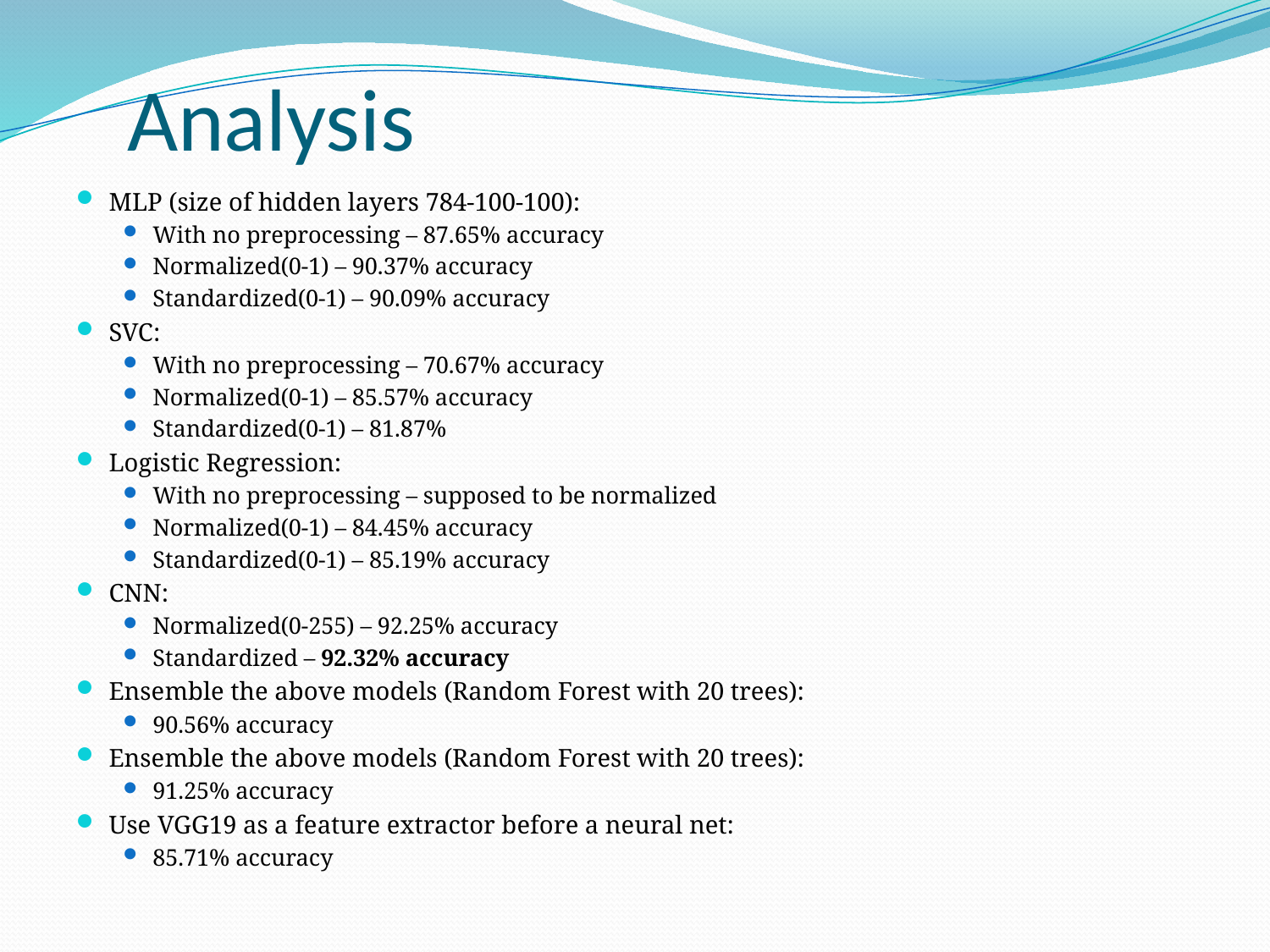

# Analysis
MLP (size of hidden layers 784-100-100):
With no preprocessing – 87.65% accuracy
Normalized(0-1) – 90.37% accuracy
Standardized(0-1) – 90.09% accuracy
SVC:
With no preprocessing – 70.67% accuracy
Normalized(0-1) – 85.57% accuracy
Standardized(0-1) – 81.87%
Logistic Regression:
With no preprocessing – supposed to be normalized
Normalized(0-1) – 84.45% accuracy
Standardized(0-1) – 85.19% accuracy
CNN:
Normalized(0-255) – 92.25% accuracy
Standardized – 92.32% accuracy
Ensemble the above models (Random Forest with 20 trees):
90.56% accuracy
Ensemble the above models (Random Forest with 20 trees):
91.25% accuracy
Use VGG19 as a feature extractor before a neural net:
85.71% accuracy